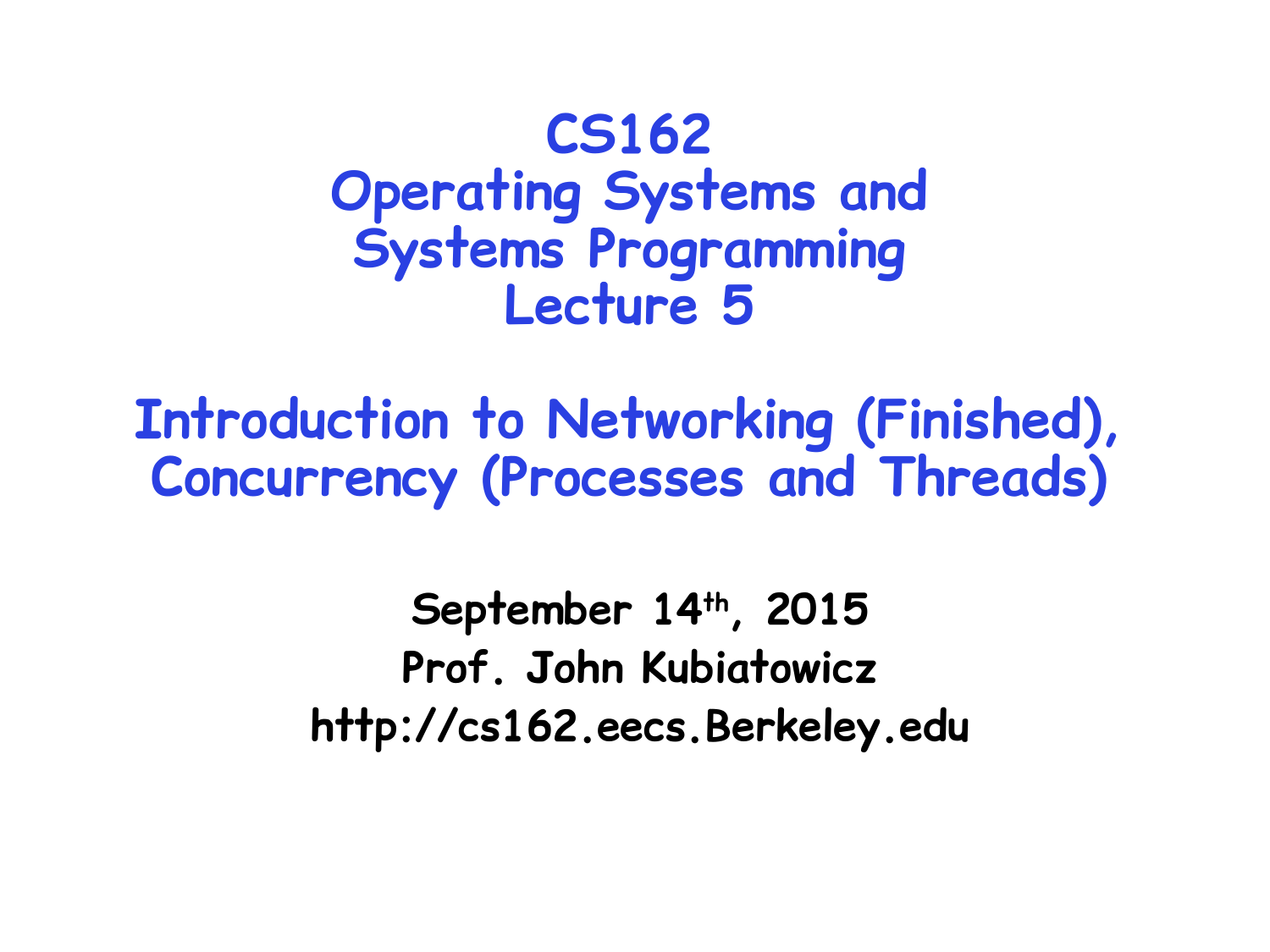

# CS162 Operating Systems and Systems Programming Lecture 5 Introduction to Networking (Finished), Concurrency (Processes and Threads)
September 14th, 2015
Prof. John Kubiatowicz
http://cs162.eecs.Berkeley.edu